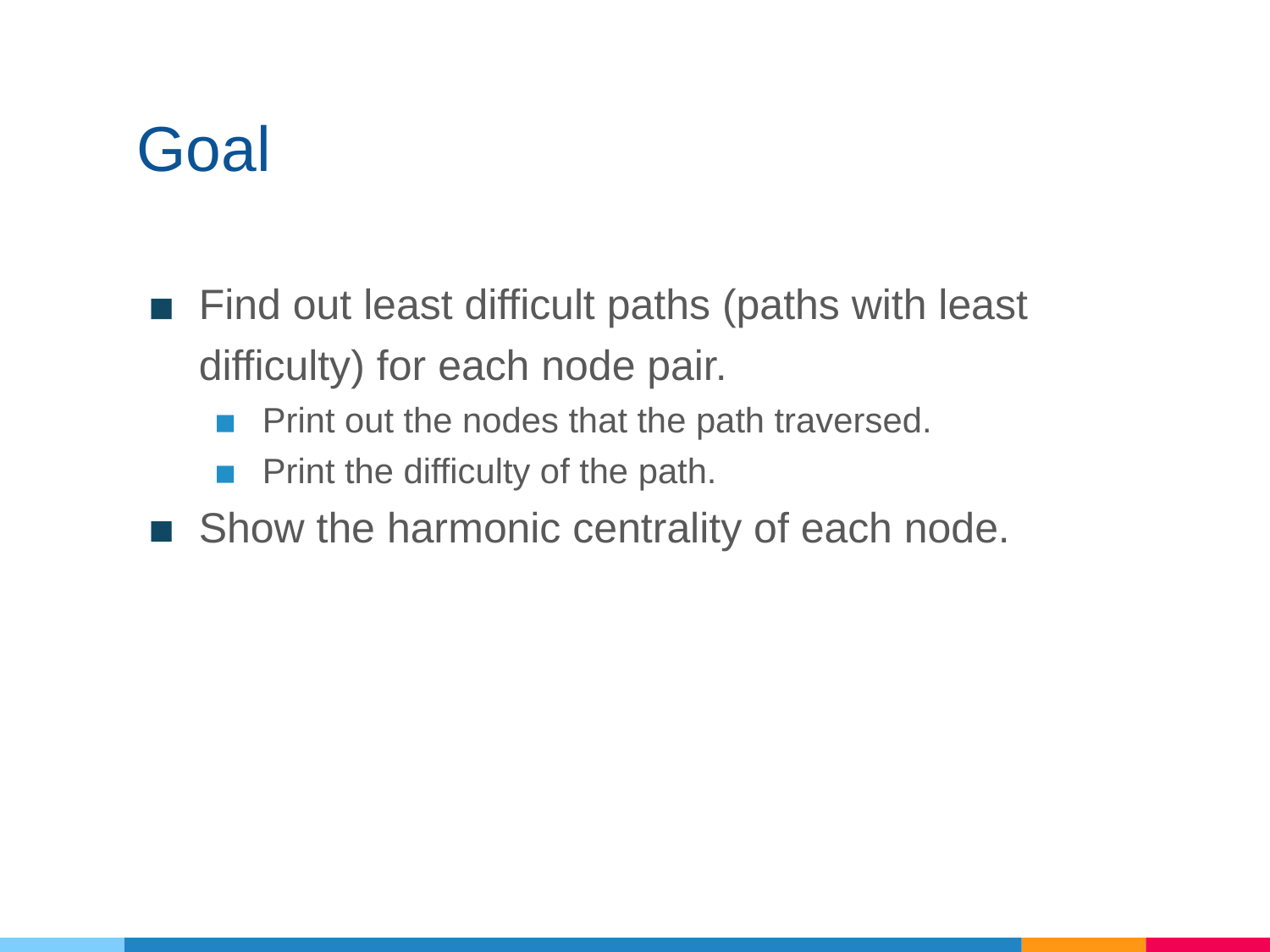

# Goal
Find out least difficult paths (paths with least difficulty) for each node pair.
Print out the nodes that the path traversed.
Print the difficulty of the path.
Show the harmonic centrality of each node.